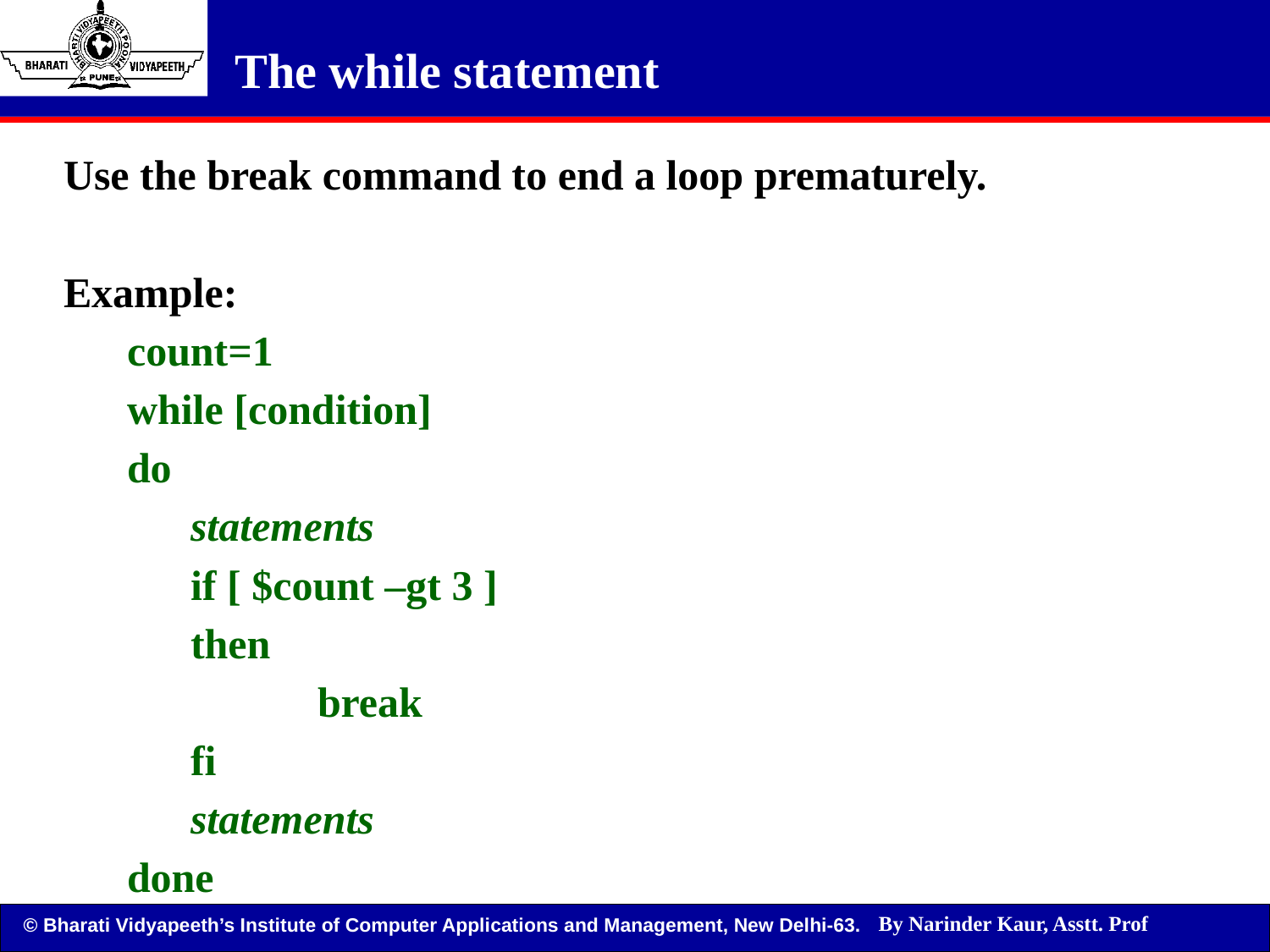

# The while statement
Use the break command to end a loop prematurely.

Example:
count=1
while [condition]
do
statements
if [ $count –gt 3 ]
then
break
fi
statements
done